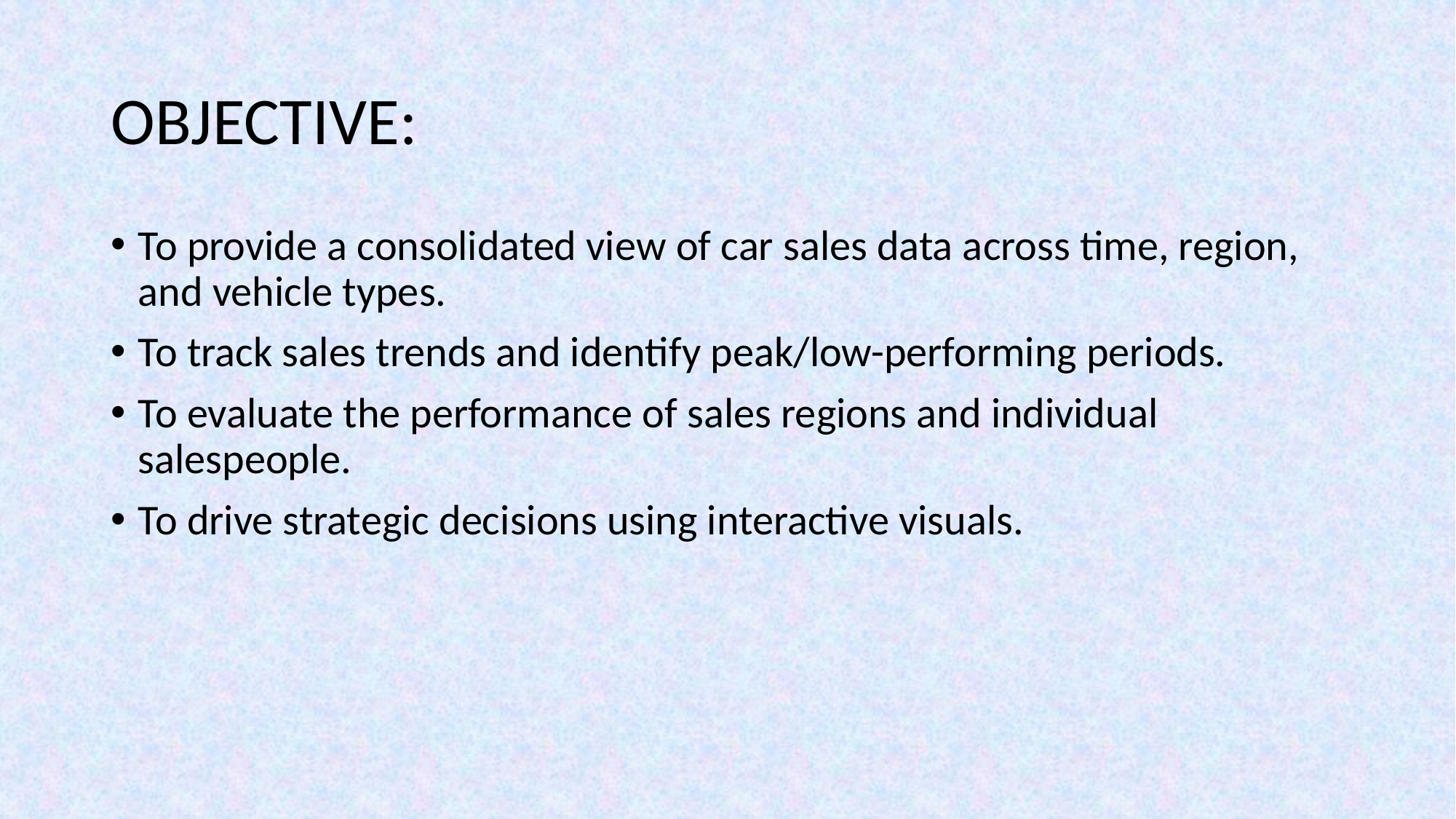

# OBJECTIVE:
To provide a consolidated view of car sales data across time, region, and vehicle types.
To track sales trends and identify peak/low-performing periods.
To evaluate the performance of sales regions and individual salespeople.
To drive strategic decisions using interactive visuals.